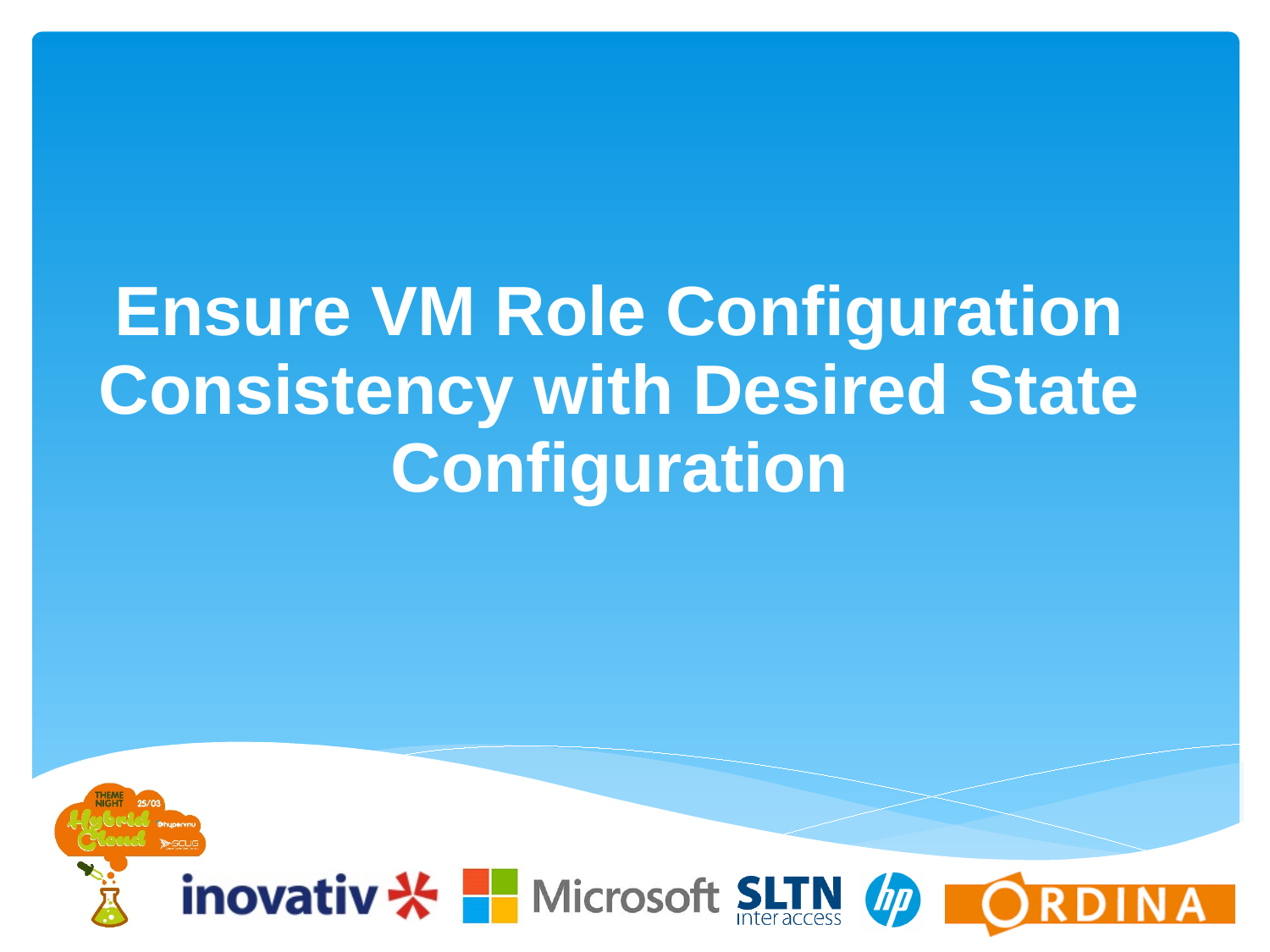

# Ensure VM Role Configuration Consistency with Desired State Configuration